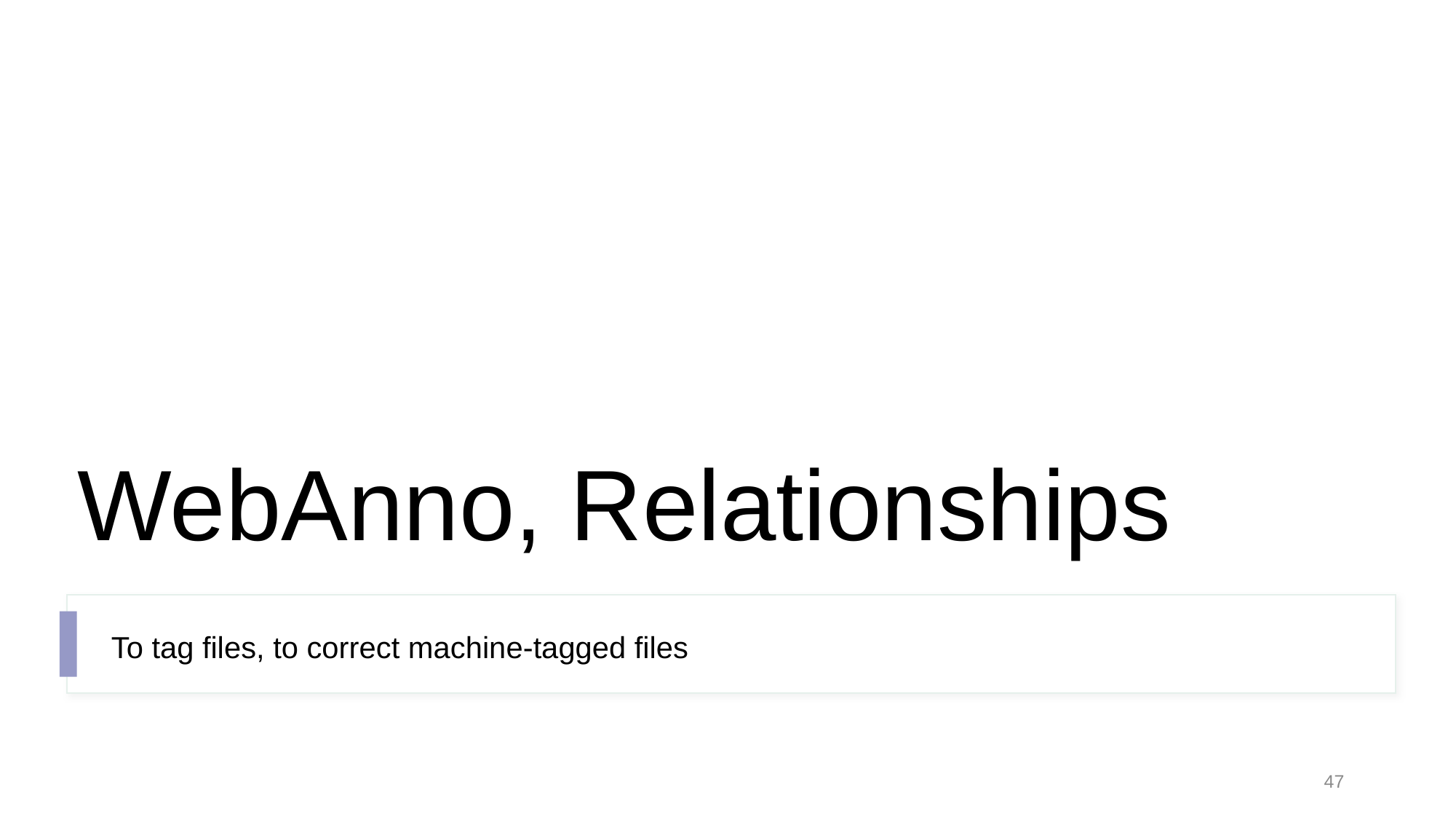

# WebAnno, Relationships
To tag files, to correct machine-tagged files
47